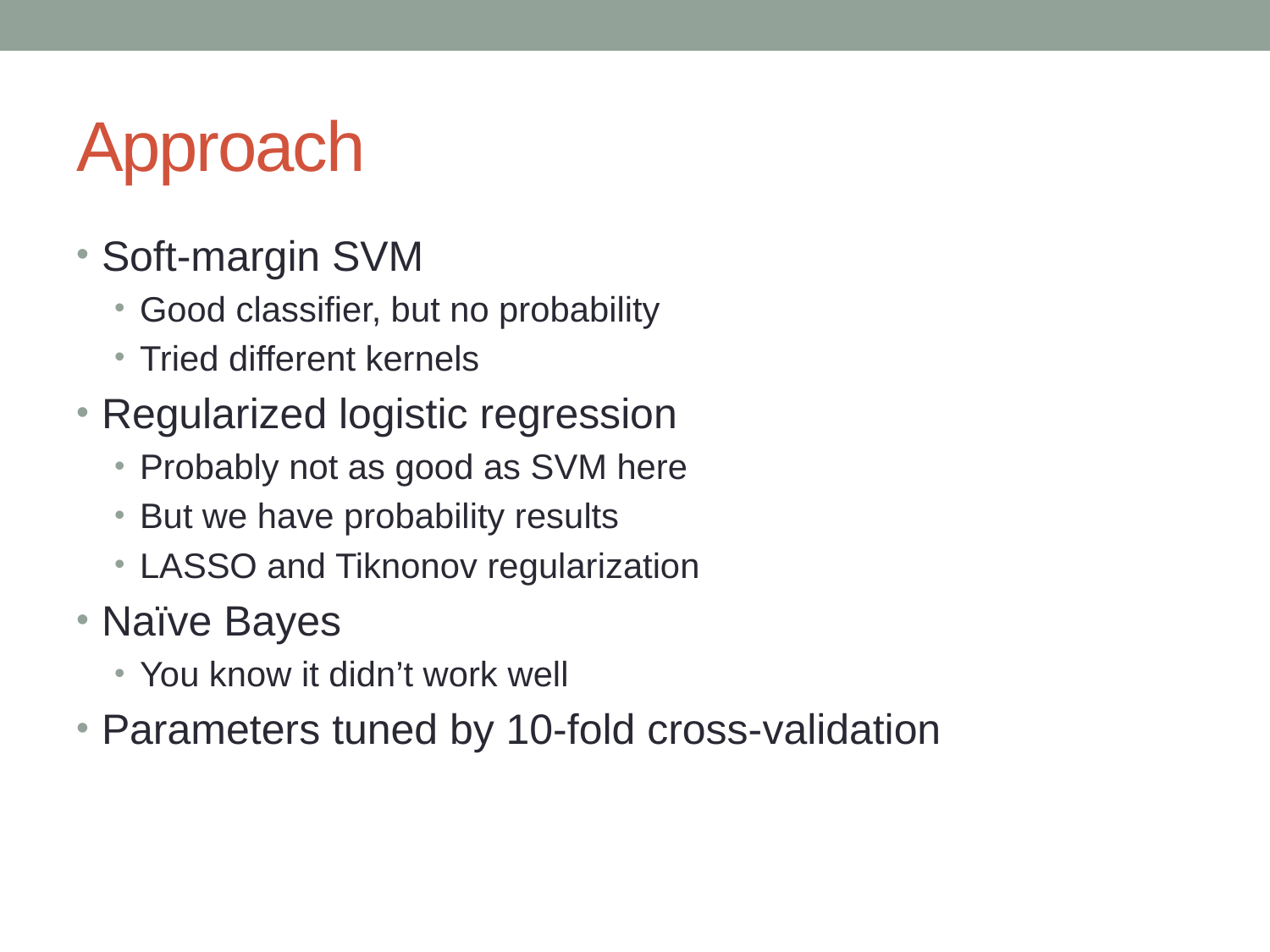

# Approach
Soft-margin SVM
Good classifier, but no probability
Tried different kernels
Regularized logistic regression
Probably not as good as SVM here
But we have probability results
LASSO and Tiknonov regularization
Naïve Bayes
You know it didn’t work well
Parameters tuned by 10-fold cross-validation